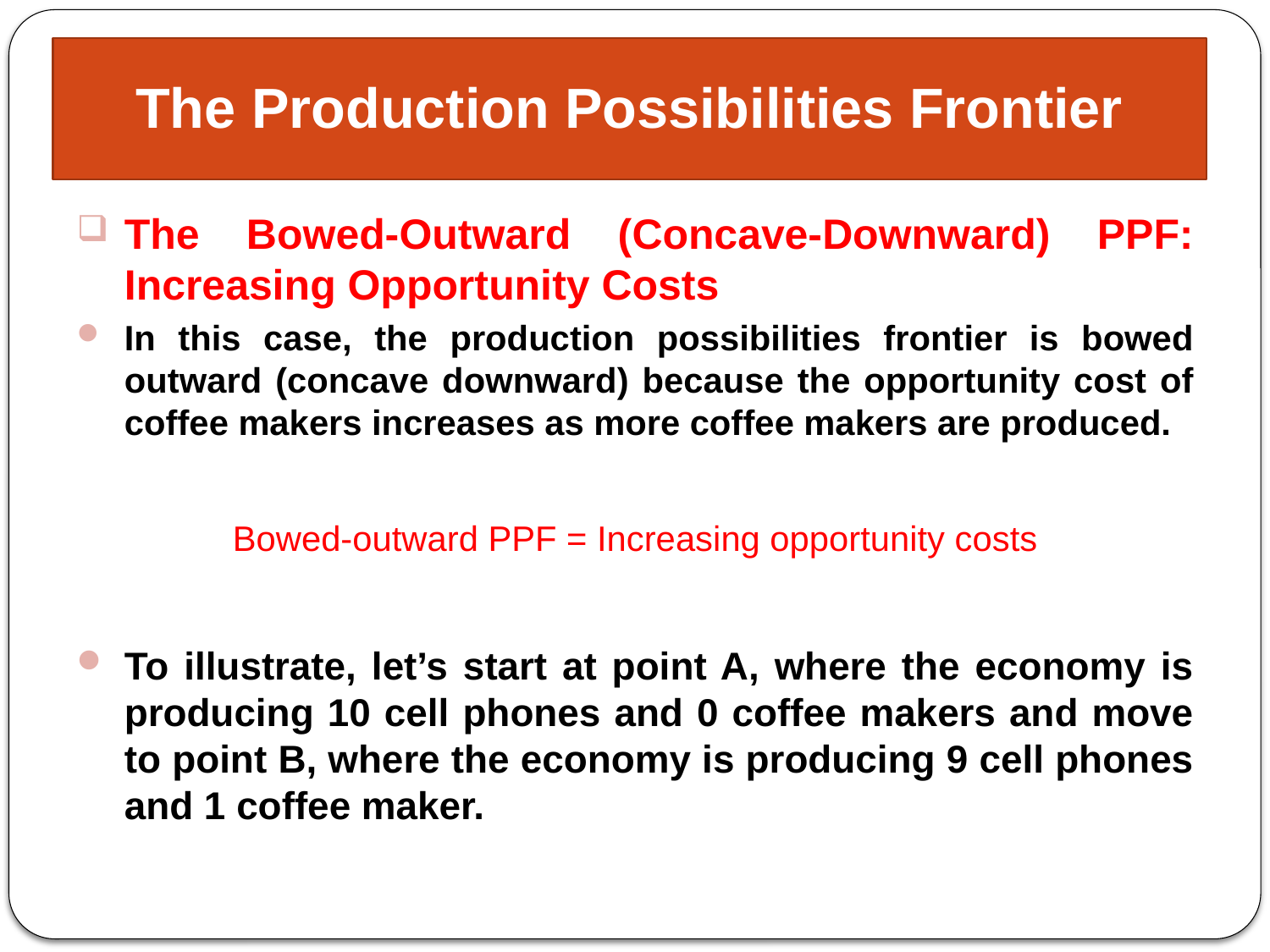

# The Production Possibilities Frontier
The Bowed-Outward (Concave-Downward) PPF: Increasing Opportunity Costs
In this case, the production possibilities frontier is bowed outward (concave downward) because the opportunity cost of coffee makers increases as more coffee makers are produced.

Bowed-outward PPF = Increasing opportunity costs

To illustrate, let’s start at point A, where the economy is producing 10 cell phones and 0 coffee makers and move to point B, where the economy is producing 9 cell phones and 1 coffee maker.